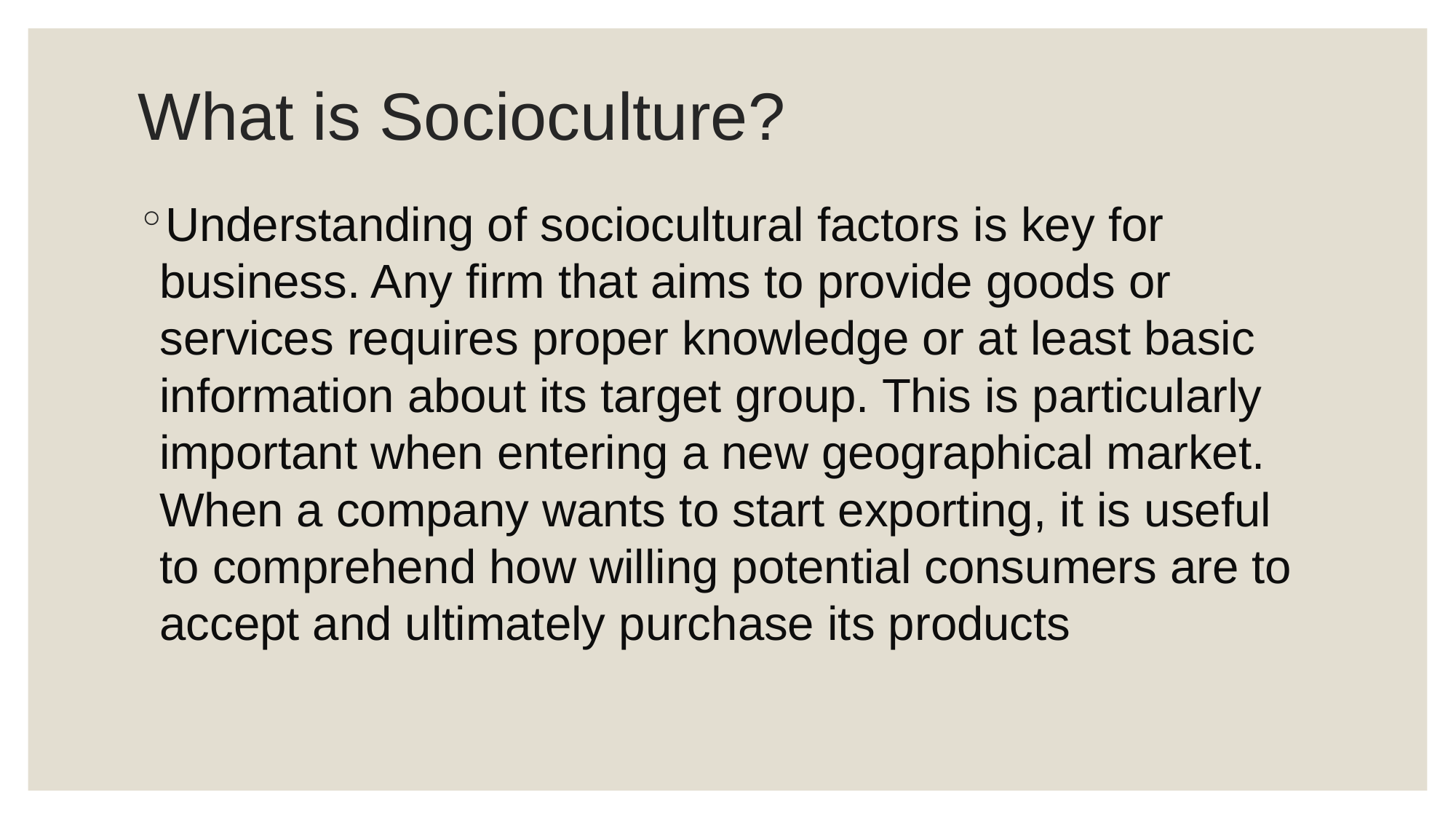

# What is Socioculture?
Understanding of sociocultural factors is key for business. Any firm that aims to provide goods or services requires proper knowledge or at least basic information about its target group. This is particularly important when entering a new geographical market. When a company wants to start exporting, it is useful to comprehend how willing potential consumers are to accept and ultimately purchase its products